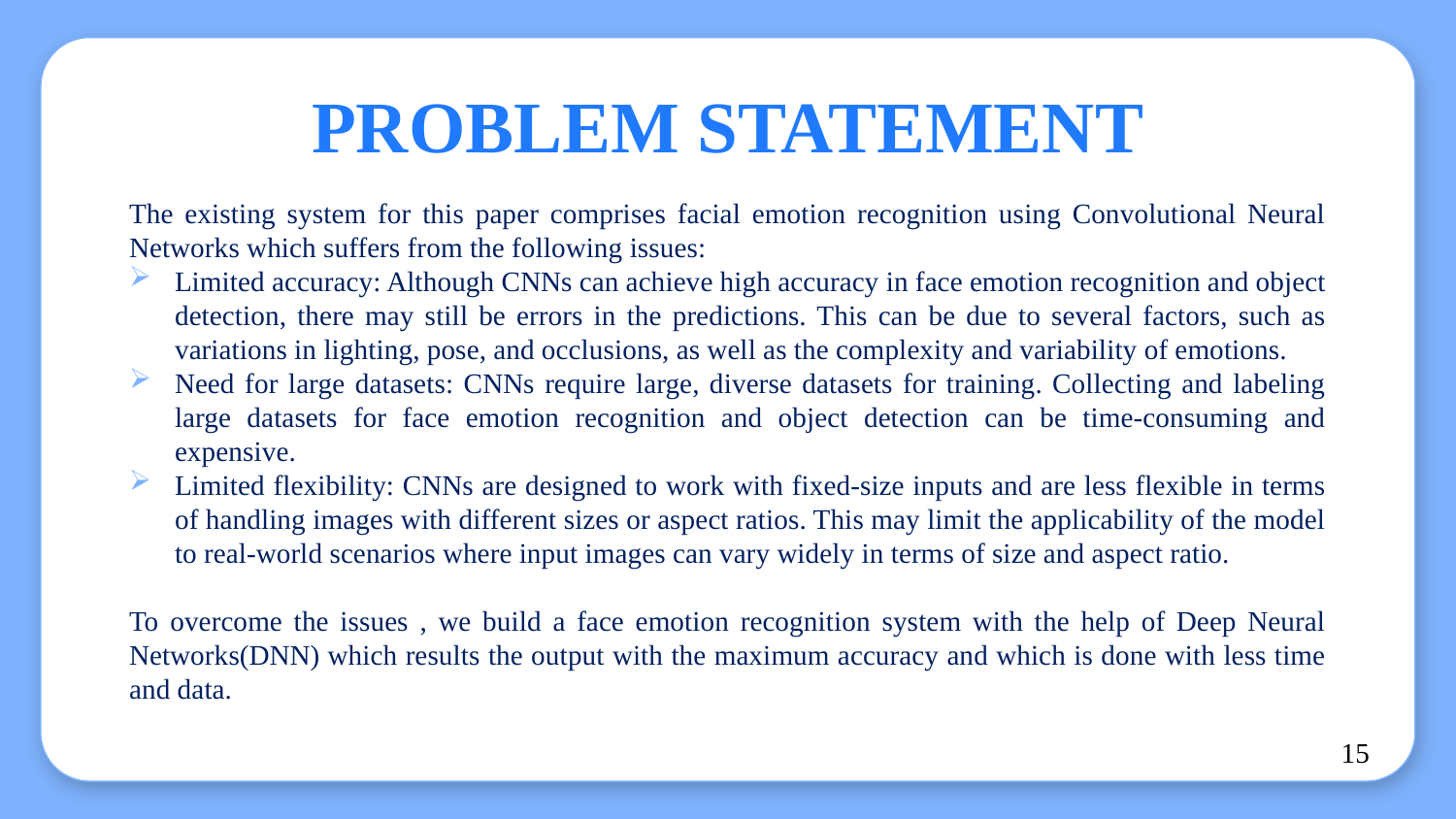

# PROBLEM STATEMENT
The existing system for this paper comprises facial emotion recognition using Convolutional Neural Networks which suffers from the following issues:
Limited accuracy: Although CNNs can achieve high accuracy in face emotion recognition and object detection, there may still be errors in the predictions. This can be due to several factors, such as variations in lighting, pose, and occlusions, as well as the complexity and variability of emotions.
Need for large datasets: CNNs require large, diverse datasets for training. Collecting and labeling large datasets for face emotion recognition and object detection can be time-consuming and expensive.
Limited flexibility: CNNs are designed to work with fixed-size inputs and are less flexible in terms of handling images with different sizes or aspect ratios. This may limit the applicability of the model to real-world scenarios where input images can vary widely in terms of size and aspect ratio.

To overcome the issues , we build a face emotion recognition system with the help of Deep Neural Networks(DNN) which results the output with the maximum accuracy and which is done with less time and data.

15